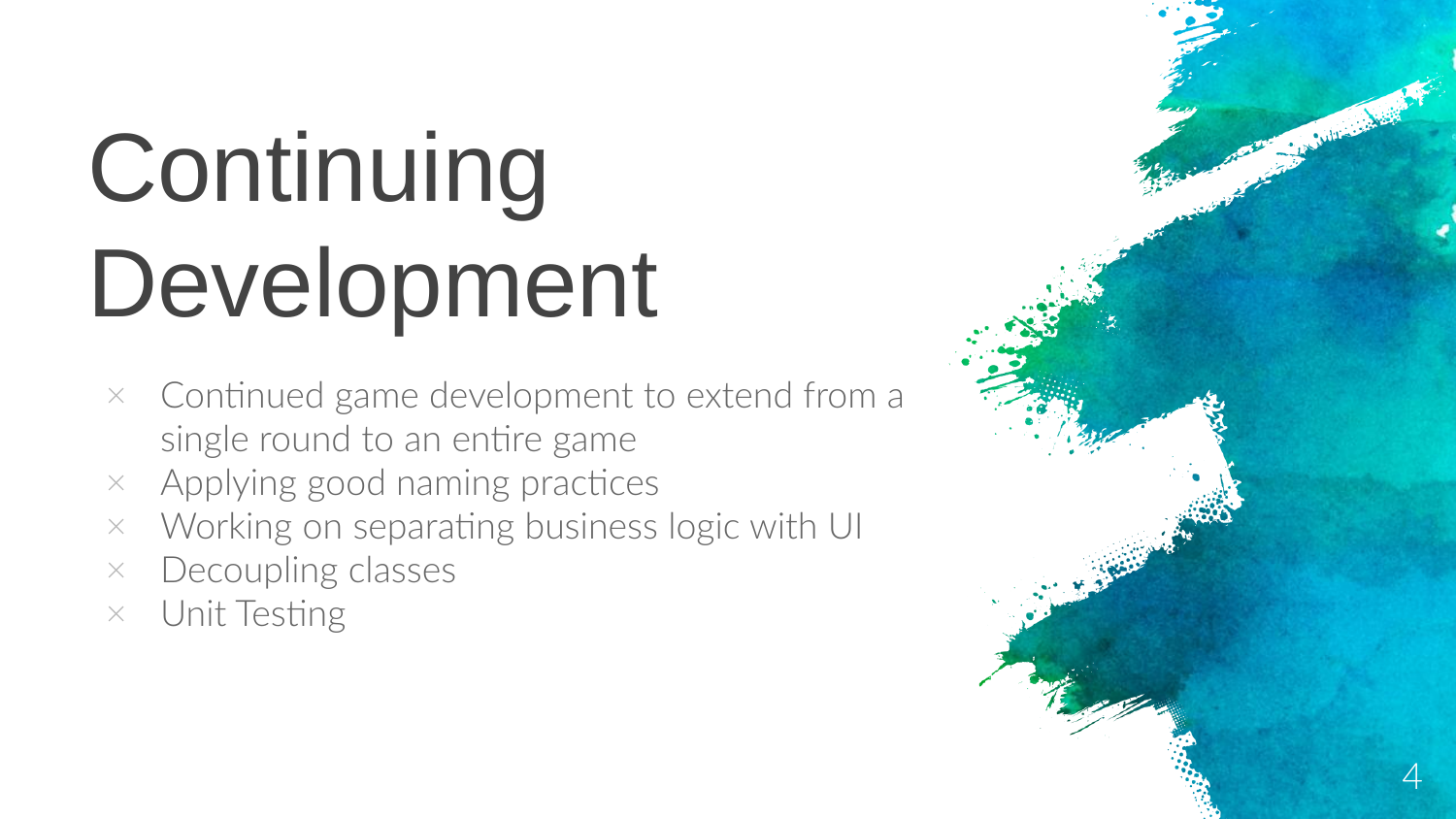

# Continuing Development
Continued game development to extend from a single round to an entire game
Applying good naming practices
Working on separating business logic with UI
Decoupling classes
Unit Testing

4